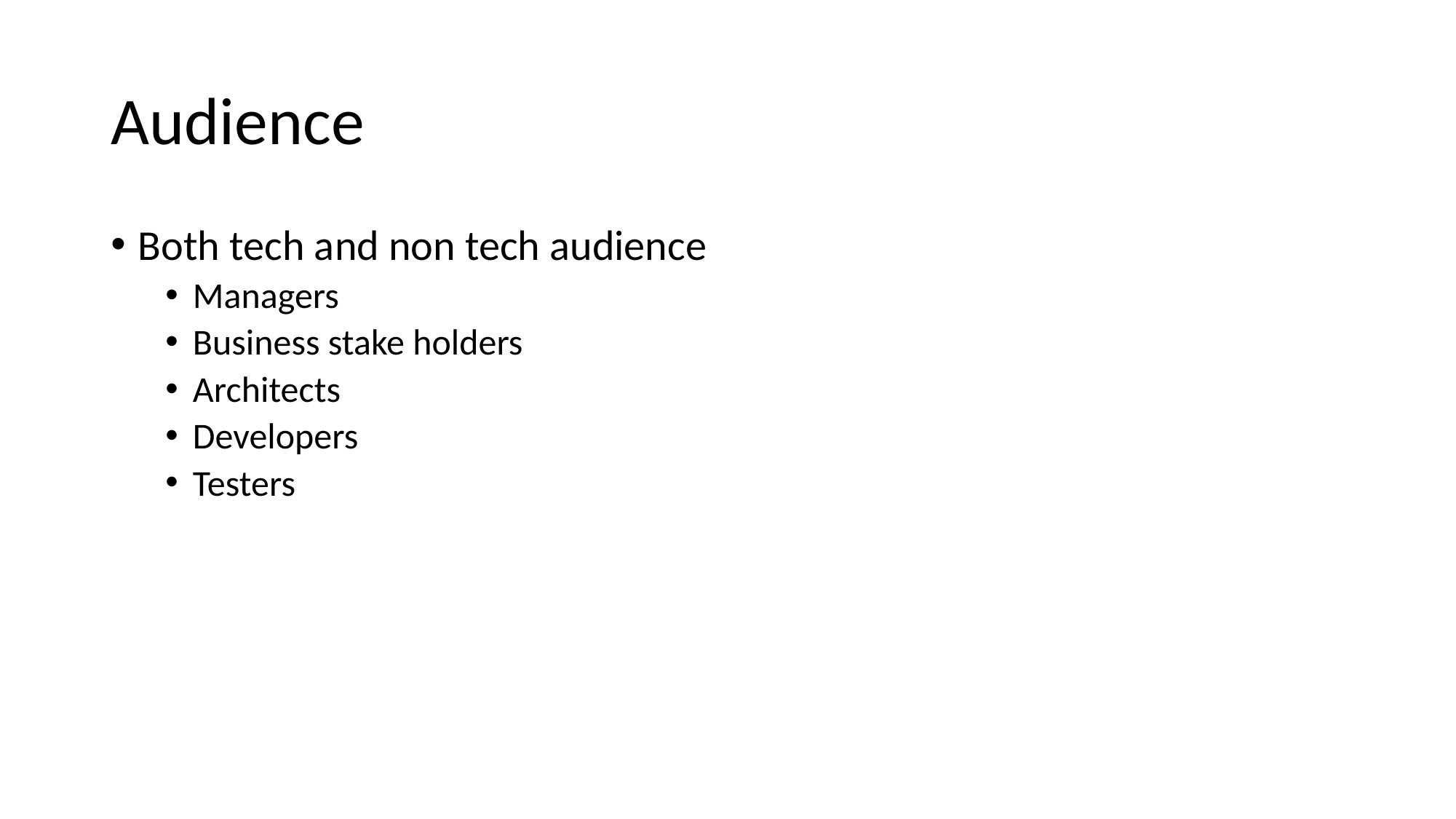

# Audience
Both tech and non tech audience
Managers
Business stake holders
Architects
Developers
Testers